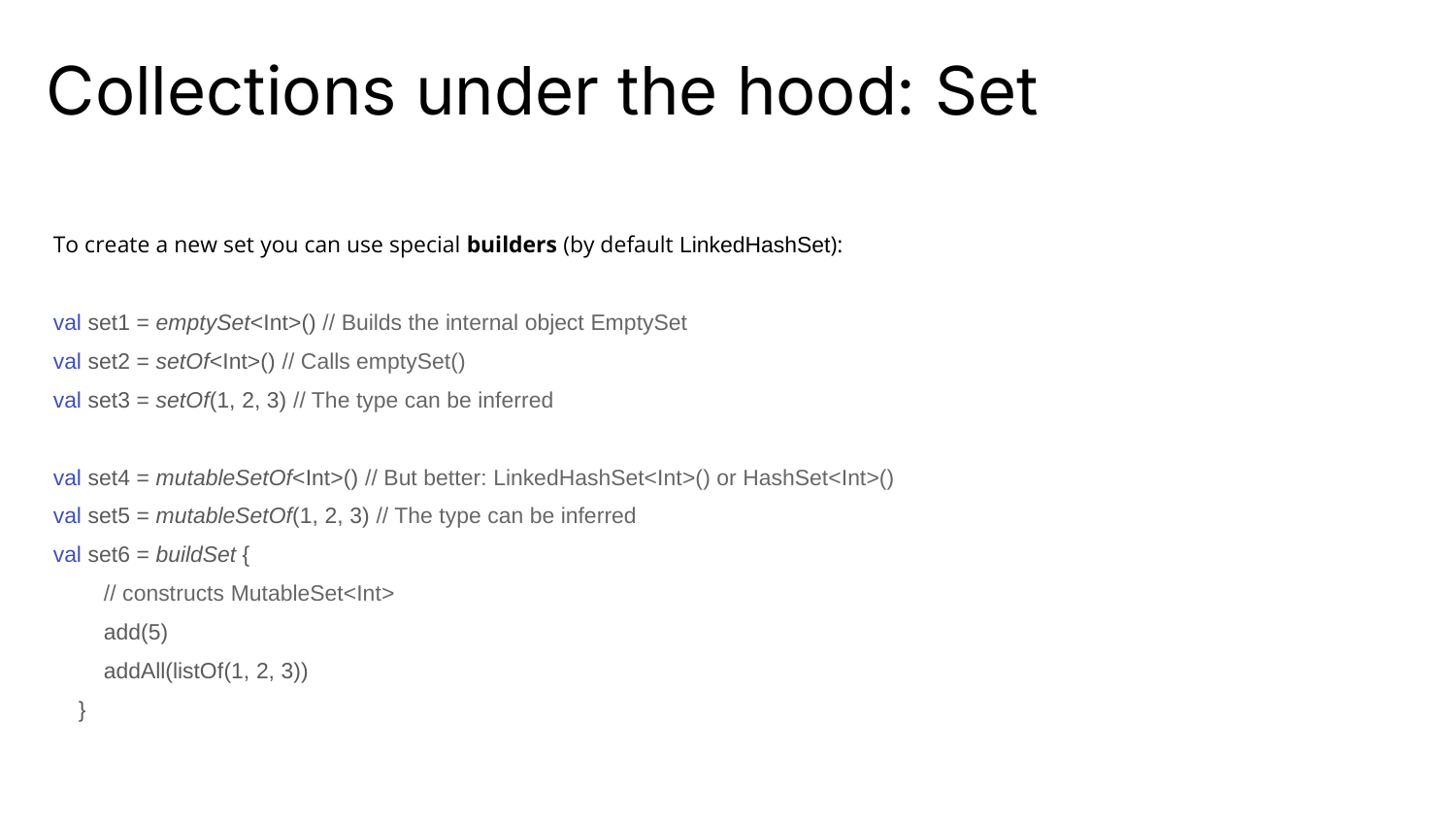

# Сollections under the hood: Set
To create a new set you can use special builders (by default LinkedHashSet):

val set1 = emptySet<Int>() // Builds the internal object EmptySet
val set2 = setOf<Int>() // Calls emptySet()
val set3 = setOf(1, 2, 3) // The type can be inferred

val set4 = mutableSetOf<Int>() // But better: LinkedHashSet<Int>() or HashSet<Int>()
val set5 = mutableSetOf(1, 2, 3) // The type can be inferred
val set6 = buildSet {
        // constructs MutableSet<Int>
        add(5)
        addAll(listOf(1, 2, 3))
    }